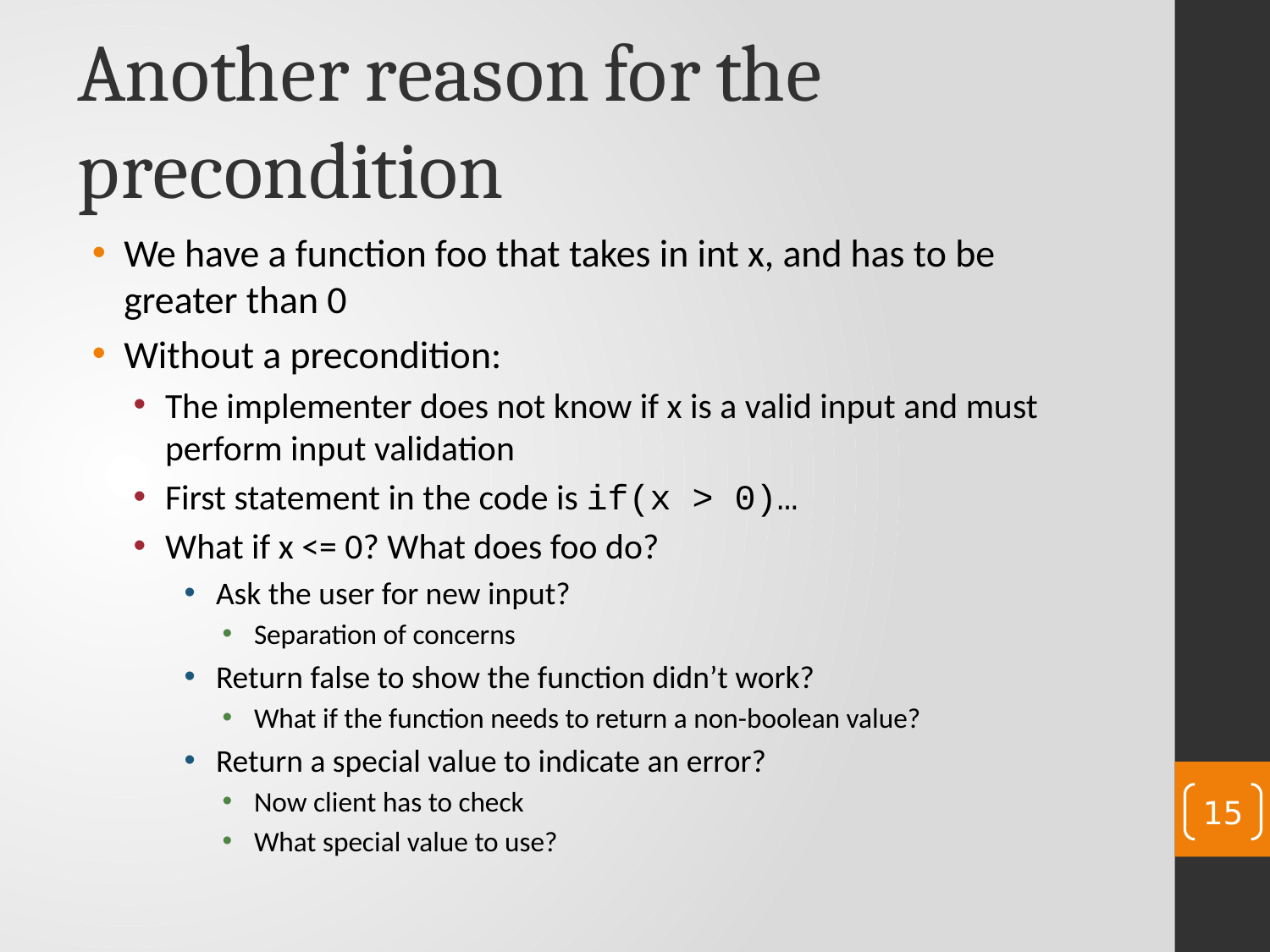

# Another reason for the precondition
We have a function foo that takes in int x, and has to be greater than 0
Without a precondition:
The implementer does not know if x is a valid input and must perform input validation
First statement in the code is if(x > 0)…
What if x <= 0? What does foo do?
Ask the user for new input?
Separation of concerns
Return false to show the function didn’t work?
What if the function needs to return a non-boolean value?
Return a special value to indicate an error?
Now client has to check
What special value to use?
15